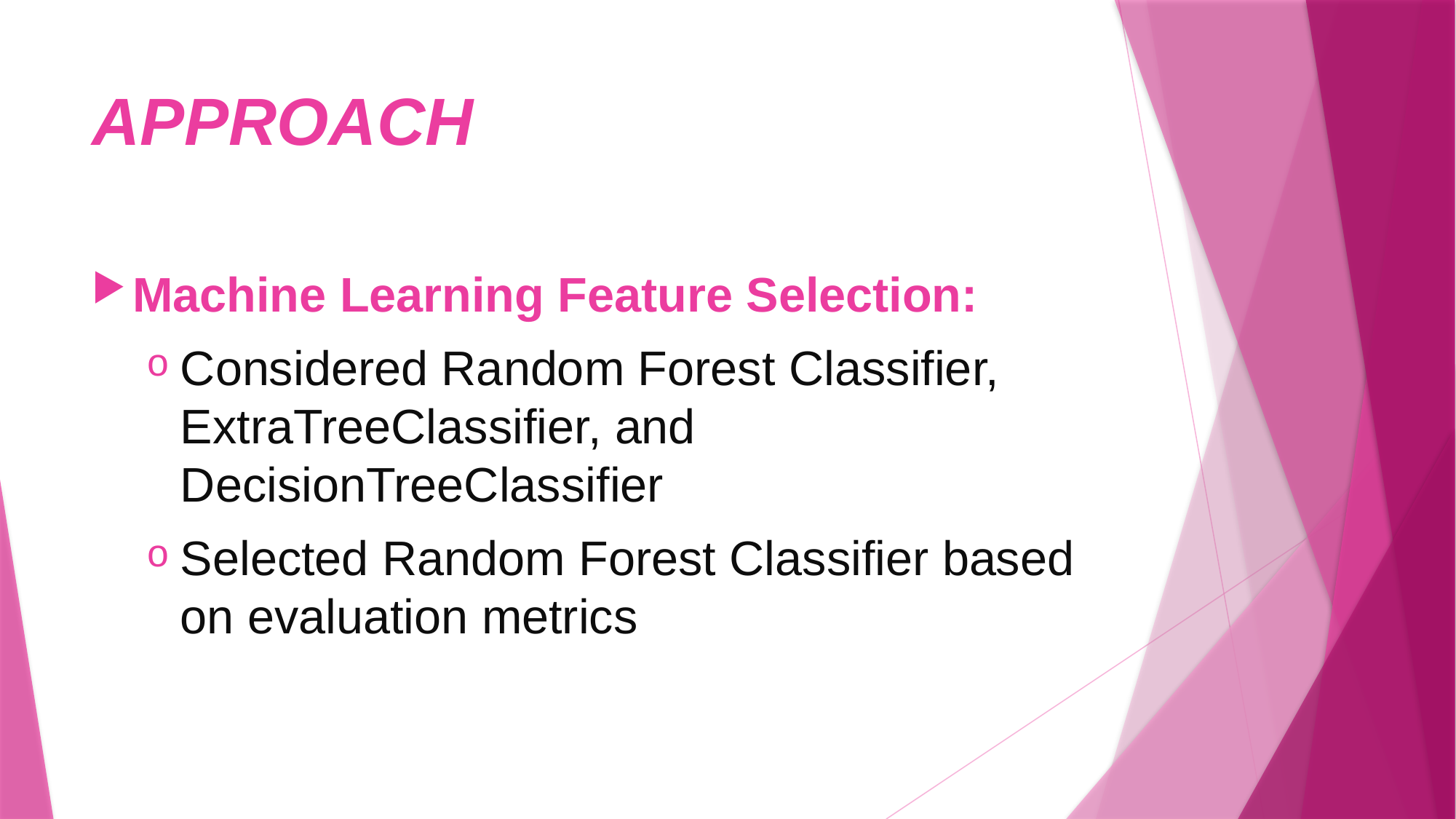

# APPROACH
Machine Learning Feature Selection:
Considered Random Forest Classifier, ExtraTreeClassifier, and DecisionTreeClassifier
Selected Random Forest Classifier based on evaluation metrics